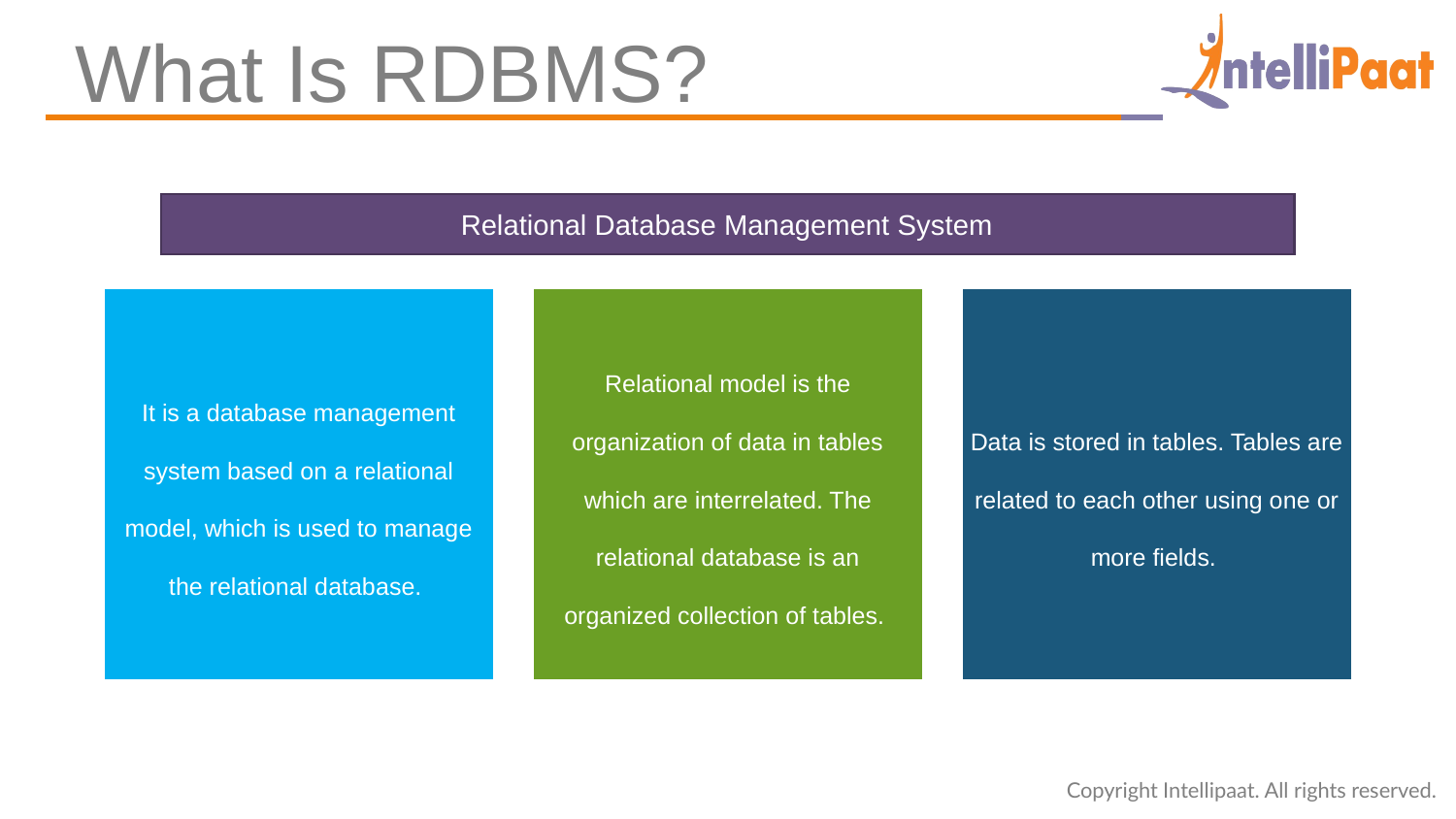

What Is RDBMS?
 Relational Database Management System
It is a database management system based on a relational model, which is used to manage the relational database.
Relational model is the organization of data in tables which are interrelated. The relational database is an organized collection of tables.
Data is stored in tables. Tables are related to each other using one or more fields.